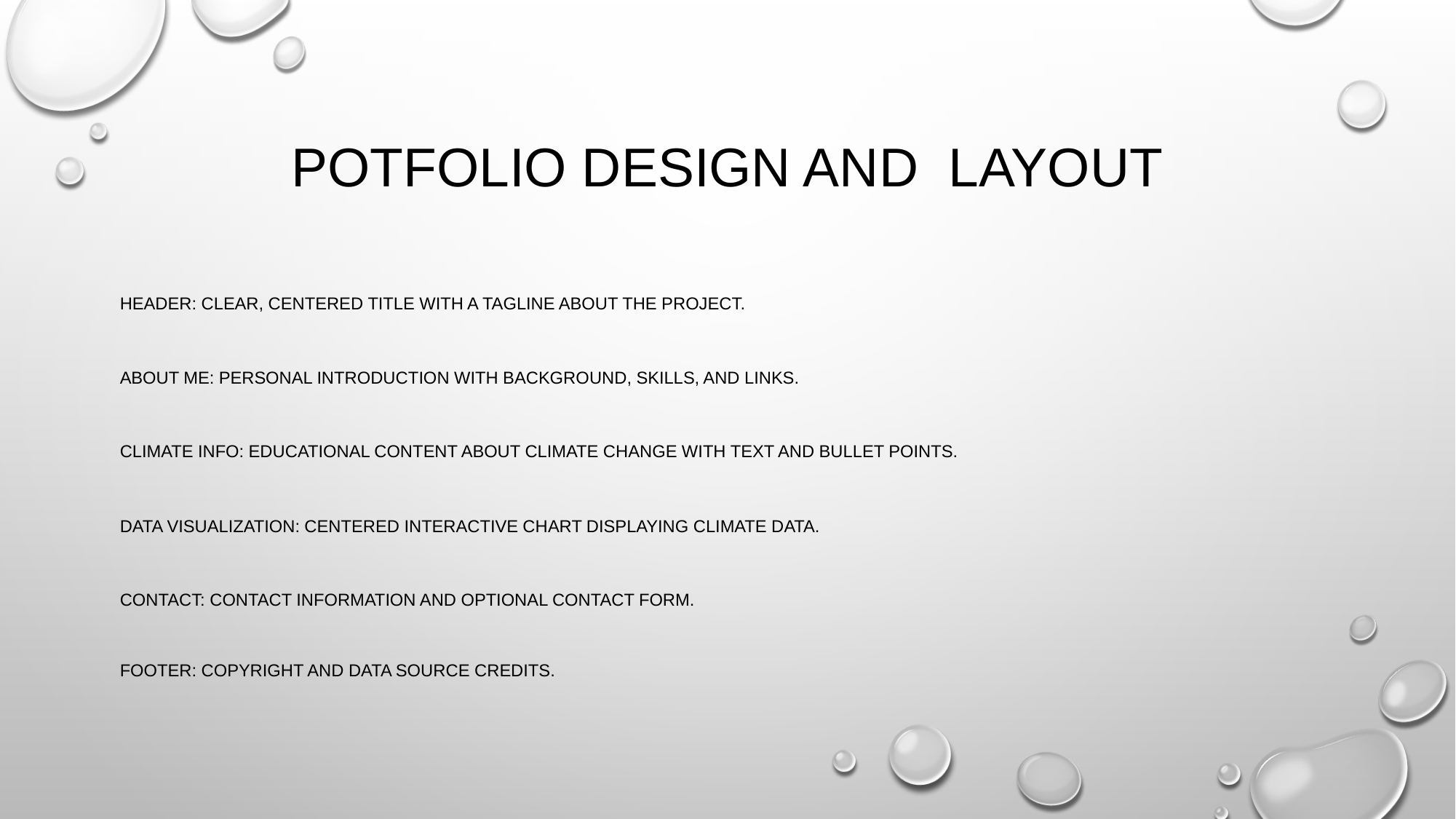

# PoTfOlIo design and  LayOut
Header: Clear, centered title with a tagline about the project.

About Me: Personal introduction with background, skills, and links.

Climate Info: Educational content about climate change with text and bullet points.

Data Visualization: Centered interactive chart displaying climate data.

Contact: Contact information and optional contact form.

Footer: Copyright and data source credits.